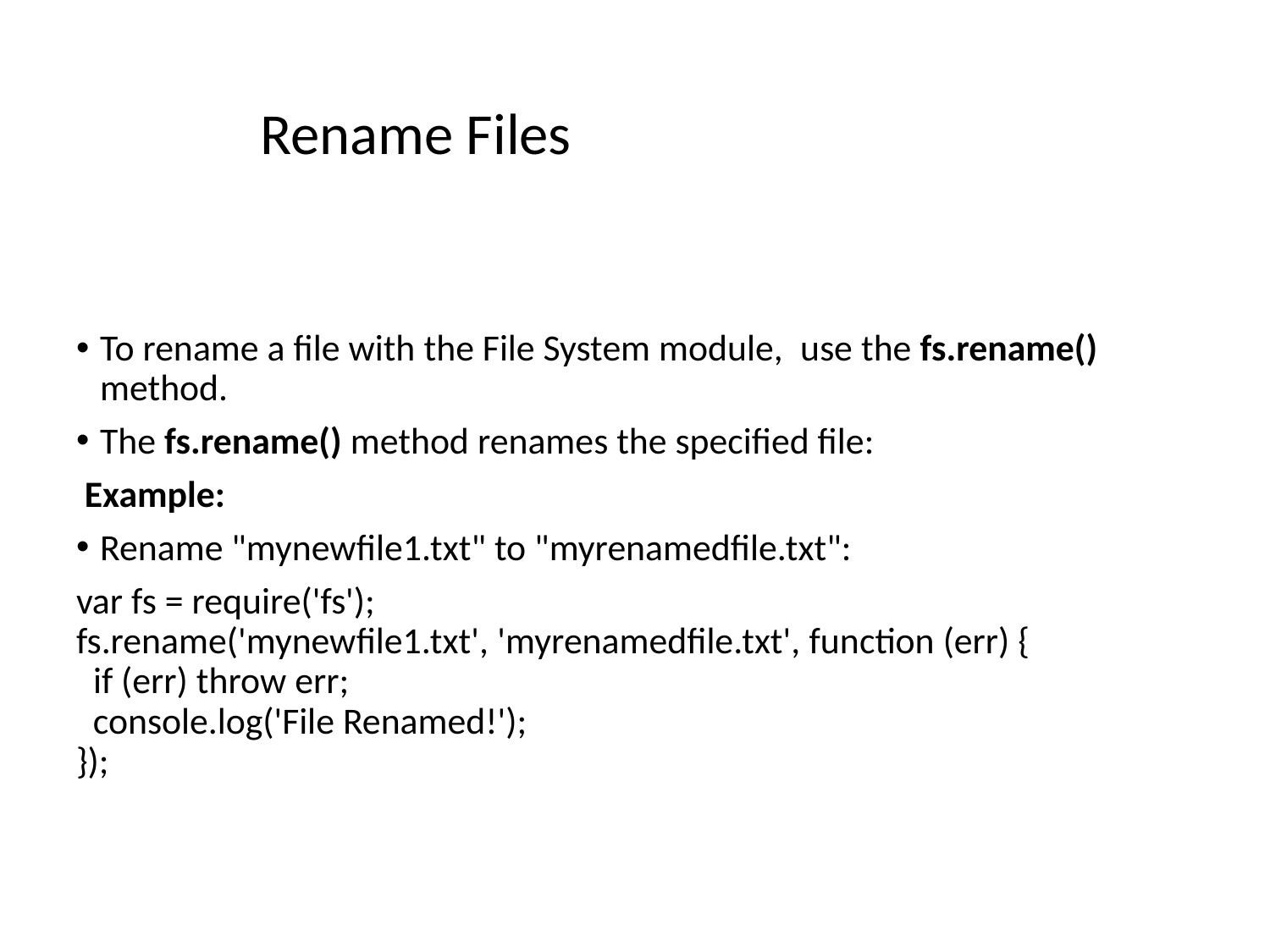

# Rename Files

To rename a file with the File System module,  use the fs.rename() method.
The fs.rename() method renames the specified file:
 Example:
Rename "mynewfile1.txt" to "myrenamedfile.txt":
var fs = require('fs');
fs.rename('mynewfile1.txt', 'myrenamedfile.txt', function (err) {
  if (err) throw err;
  console.log('File Renamed!');
});